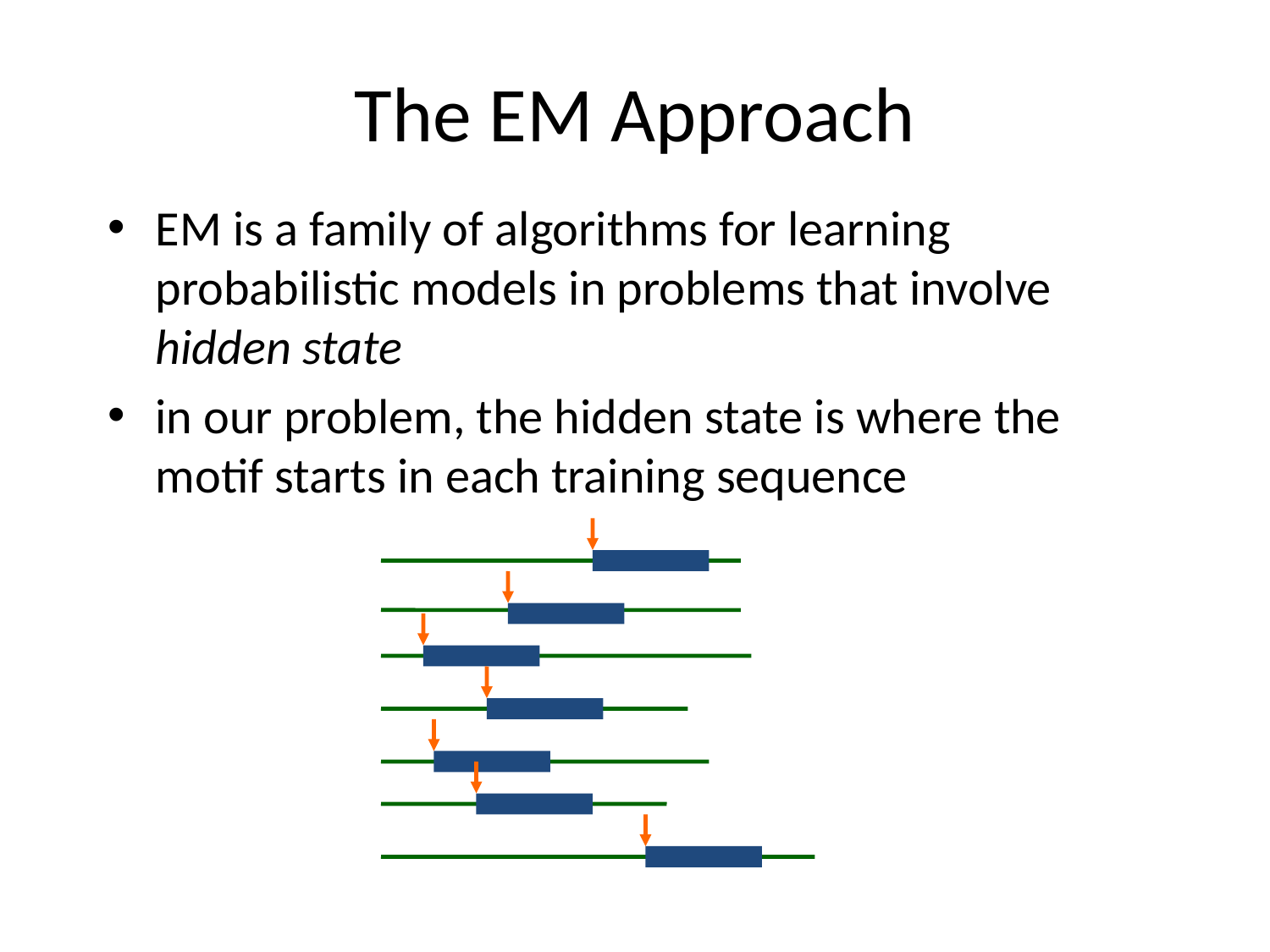

# The EM Approach
EM is a family of algorithms for learning probabilistic models in problems that involve hidden state
in our problem, the hidden state is where the motif starts in each training sequence